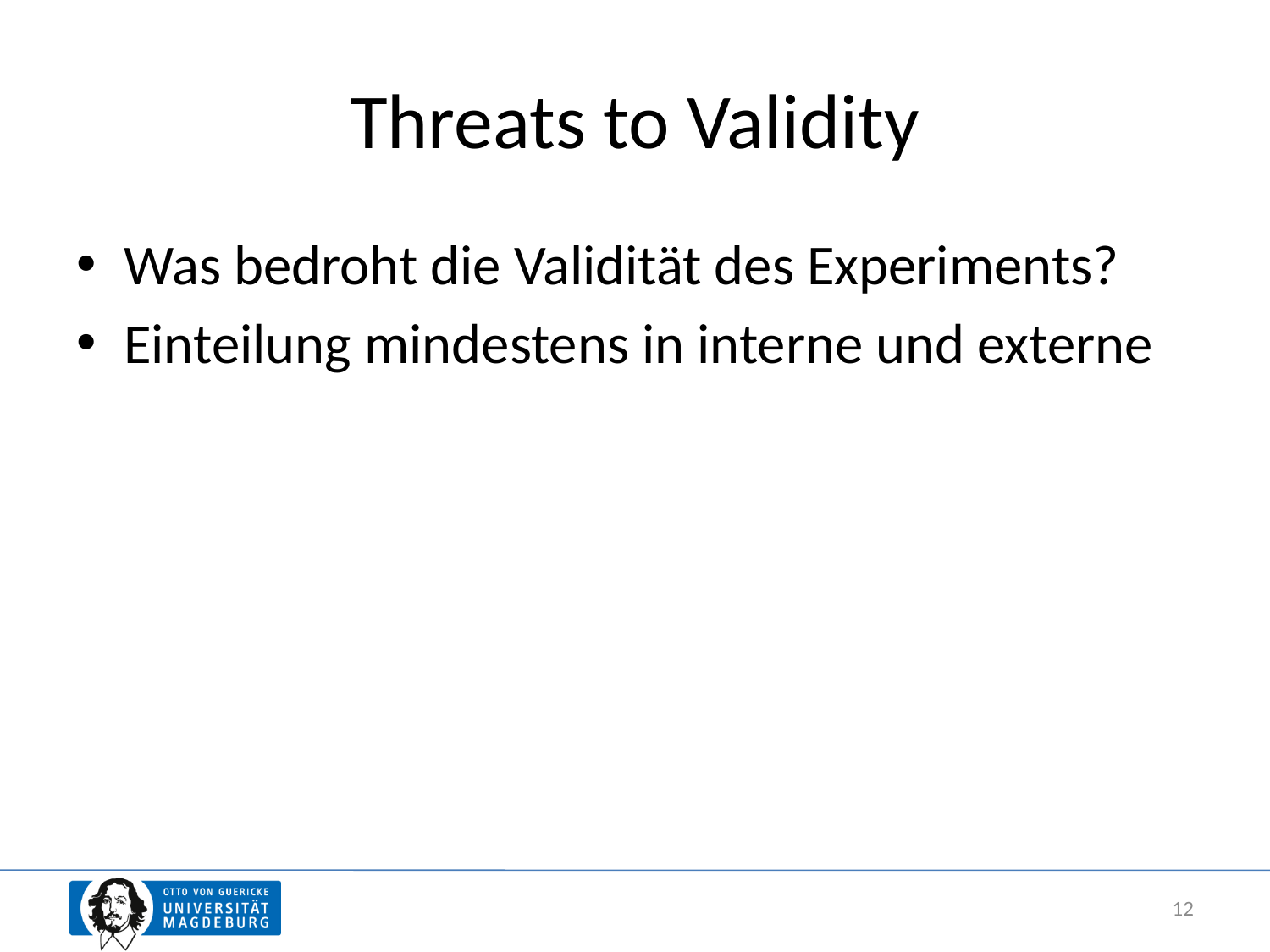

# Threats to Validity
Was bedroht die Validität des Experiments?
Einteilung mindestens in interne und externe
12